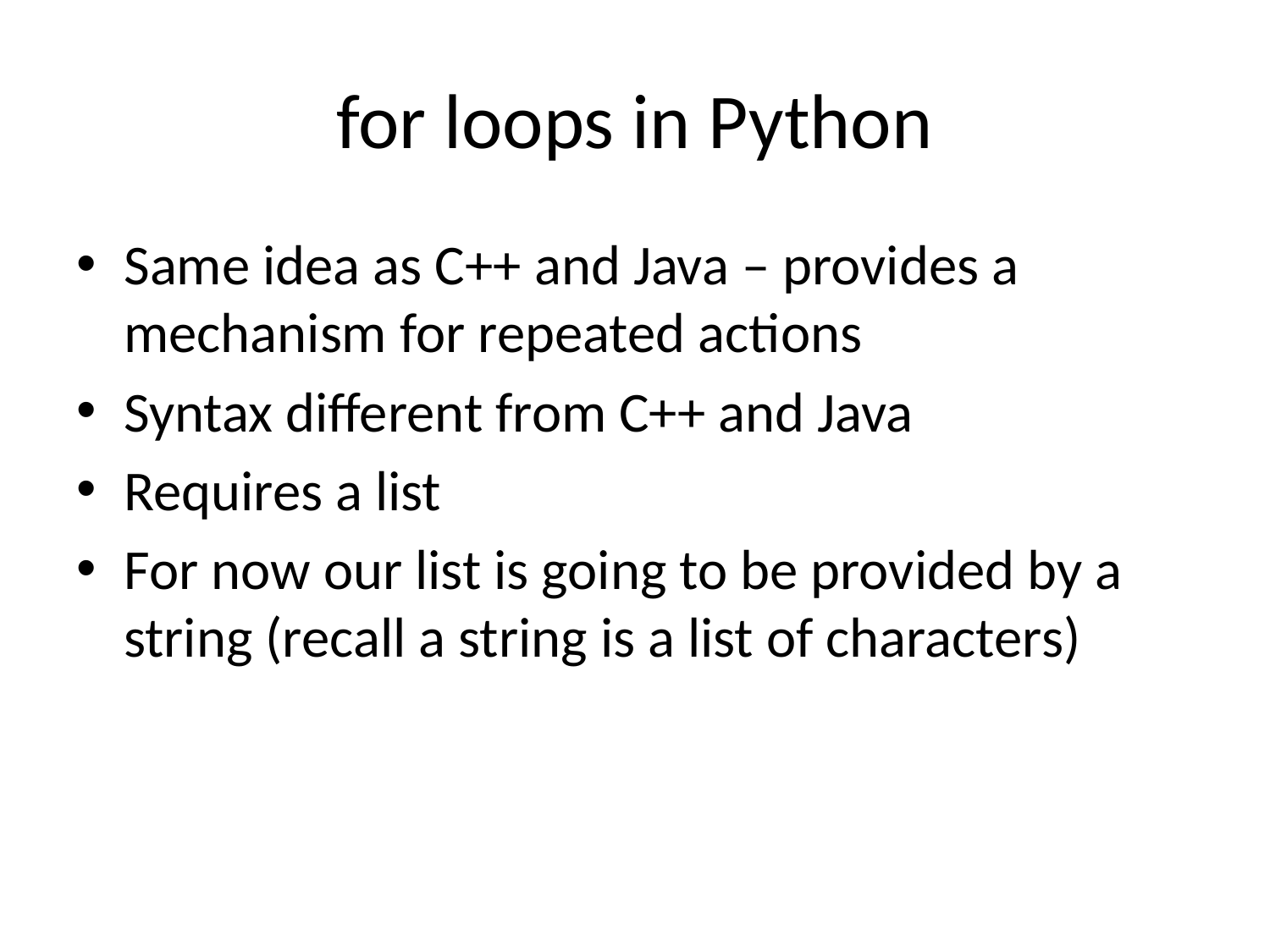

# for loops in Python
Same idea as C++ and Java – provides a mechanism for repeated actions
Syntax different from C++ and Java
Requires a list
For now our list is going to be provided by a string (recall a string is a list of characters)